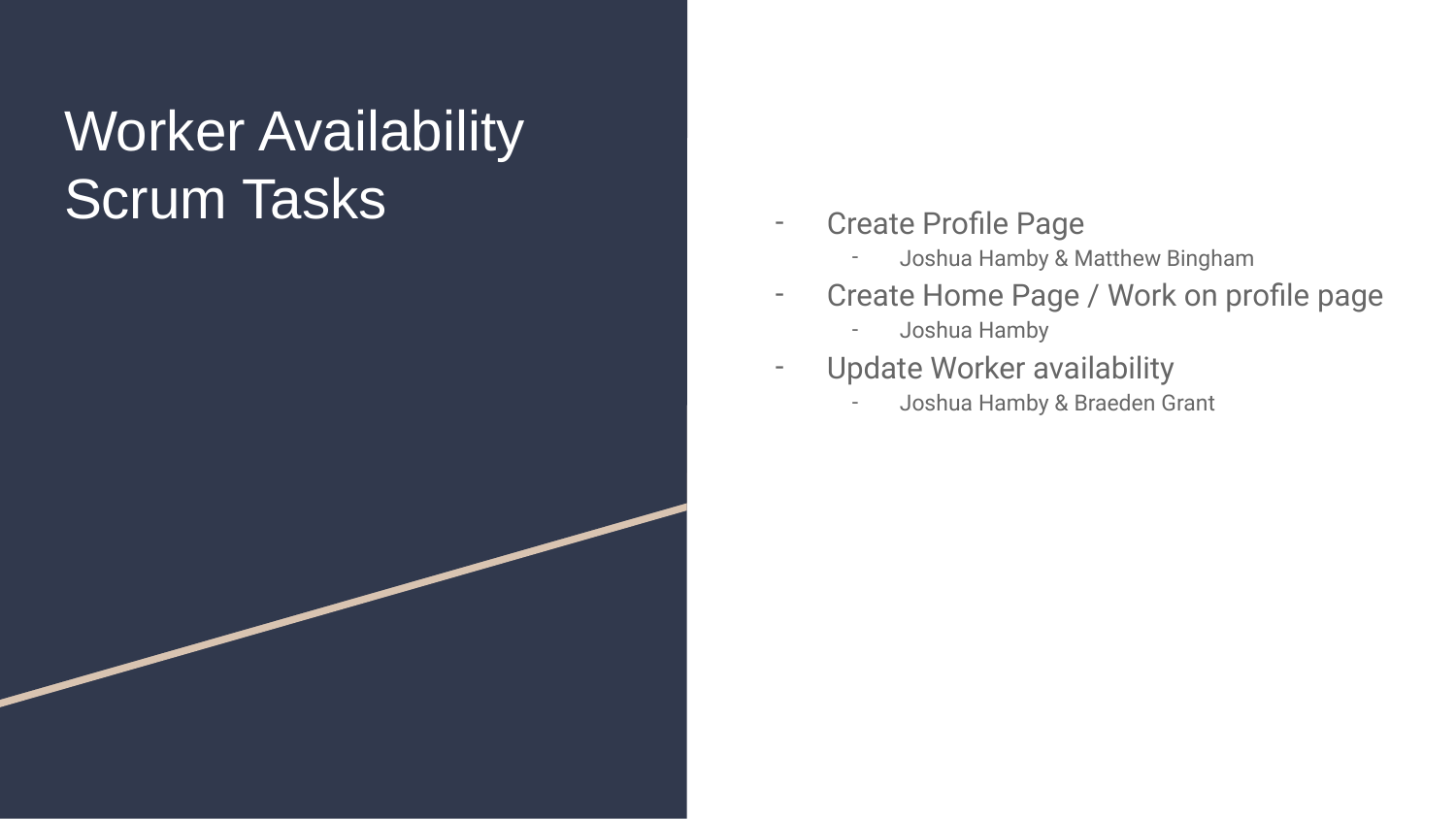

Create Profile Page
Joshua Hamby & Matthew Bingham
Create Home Page / Work on profile page
Joshua Hamby
Update Worker availability
Joshua Hamby & Braeden Grant

# Worker Availability Scrum Tasks